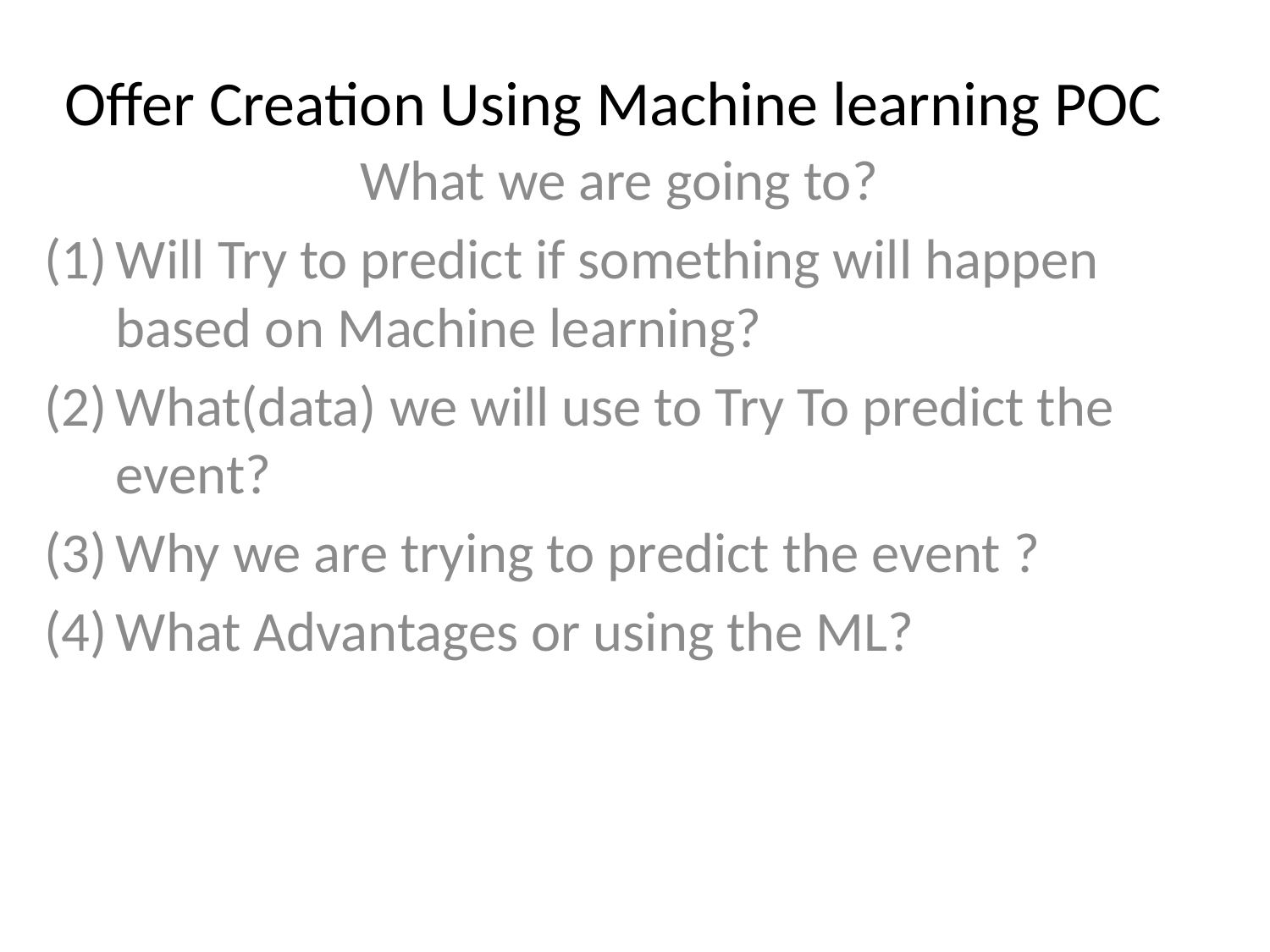

# Offer Creation Using Machine learning POC
What we are going to?
Will Try to predict if something will happen based on Machine learning?
What(data) we will use to Try To predict the event?
Why we are trying to predict the event ?
What Advantages or using the ML?